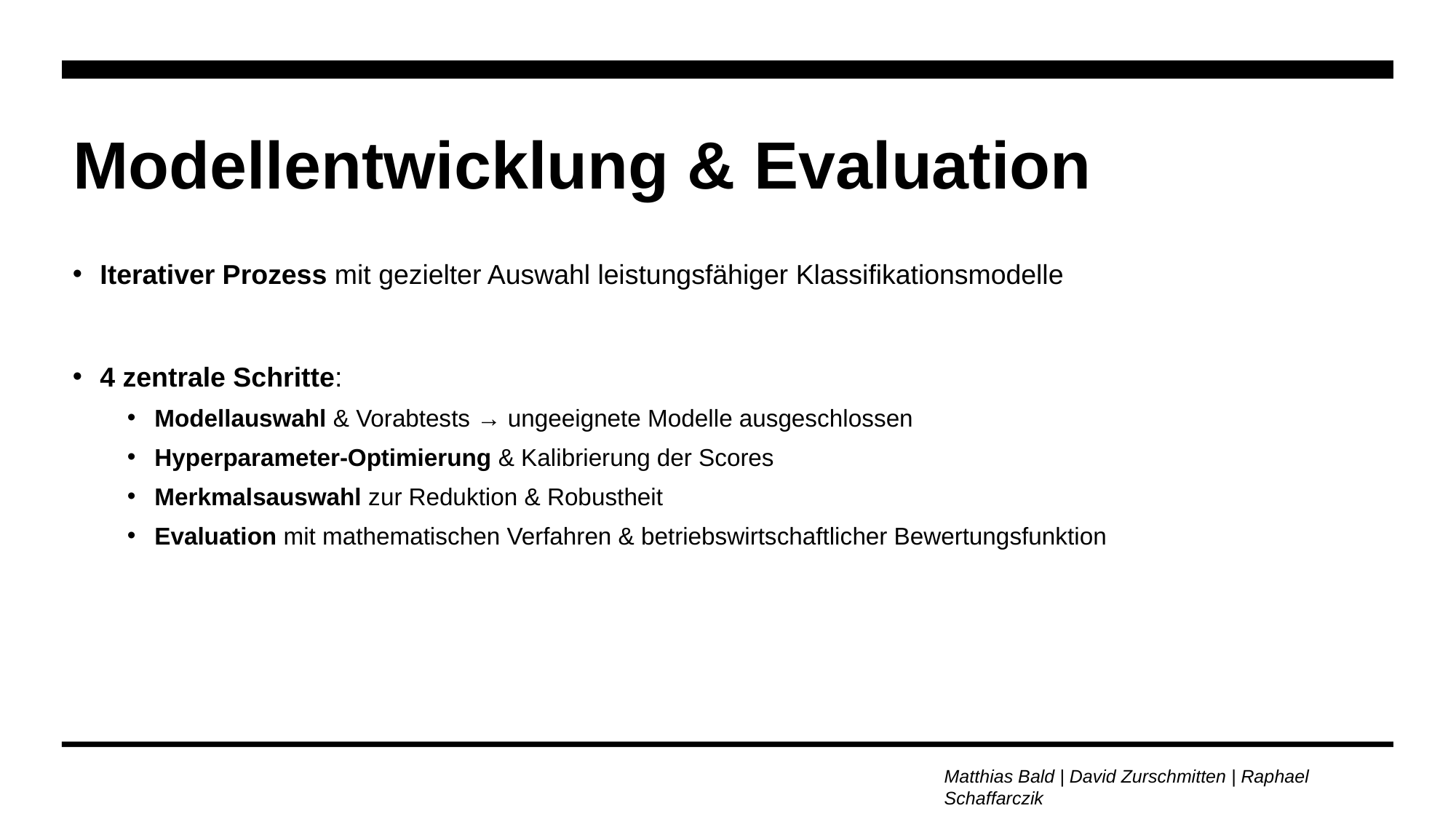

# Modellentwicklung & Evaluation
Iterativer Prozess mit gezielter Auswahl leistungsfähiger Klassifikationsmodelle

4 zentrale Schritte:
Modellauswahl & Vorabtests → ungeeignete Modelle ausgeschlossen
Hyperparameter-Optimierung & Kalibrierung der Scores
Merkmalsauswahl zur Reduktion & Robustheit
Evaluation mit mathematischen Verfahren & betriebswirtschaftlicher Bewertungsfunktion